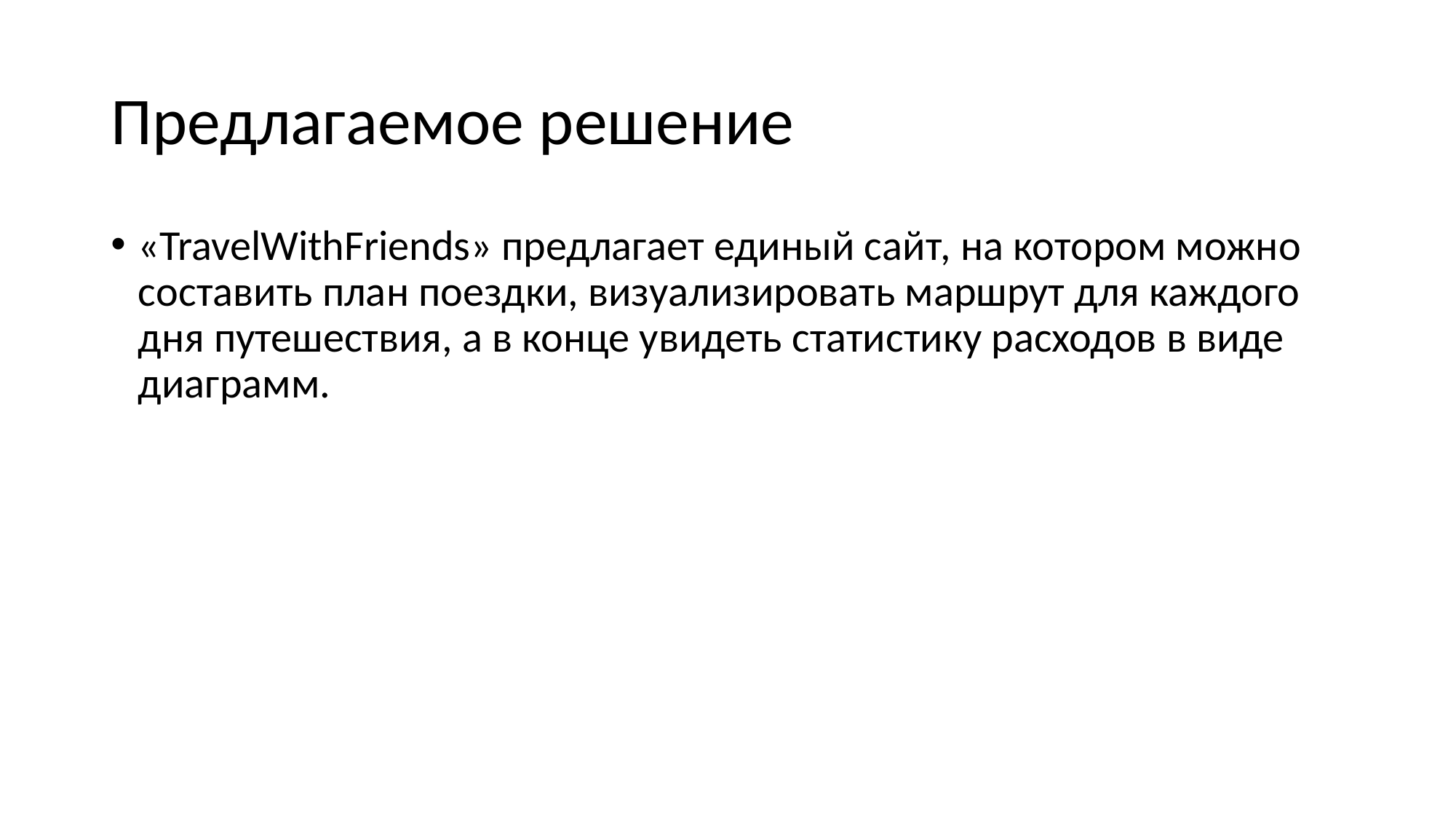

# Предлагаемое решение
«TravelWithFriends» предлагает единый сайт, на котором можно составить план поездки, визуализировать маршрут для каждого дня путешествия, а в конце увидеть статистику расходов в виде диаграмм.